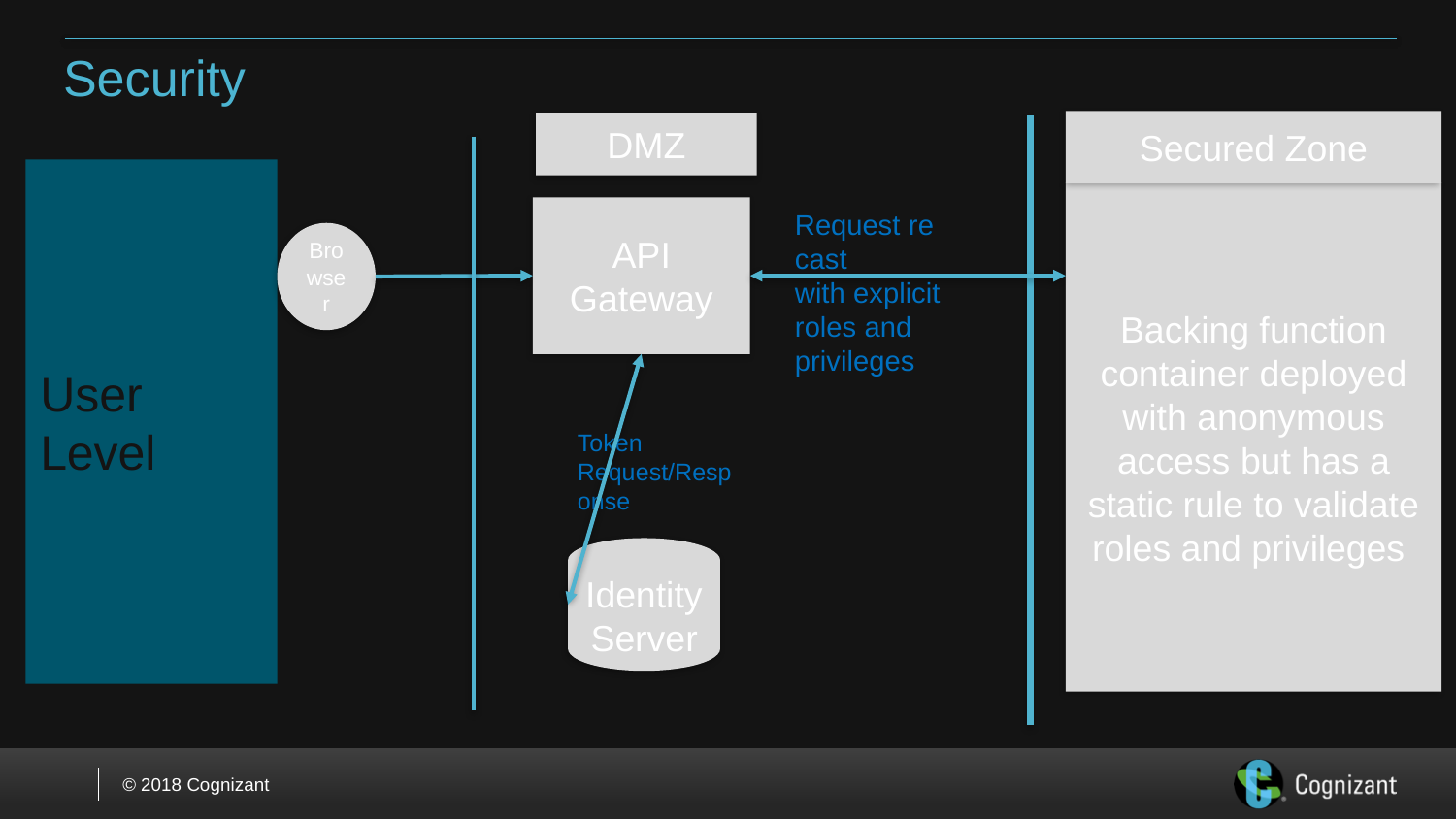

# Security
Secured Zone
DMZ
User Level
Backing function container deployed with anonymous access but has a static rule to validate roles and privileges
API Gateway
Request re cast
with explicit roles and privileges
Browser
Token Request/Response
Identity Server